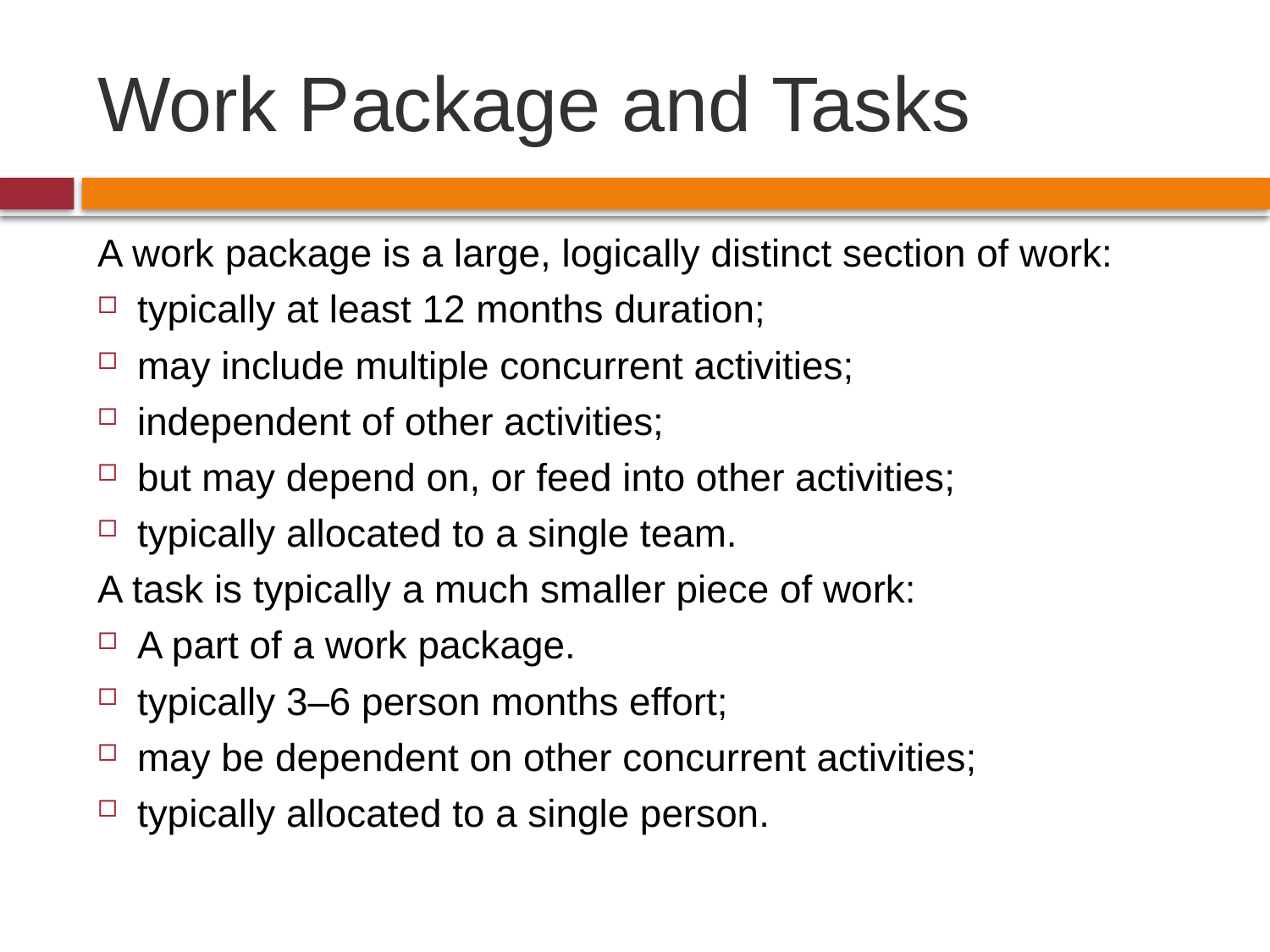

# Work Package and Tasks
A work package is a large, logically distinct section of work:
typically at least 12 months duration;
may include multiple concurrent activities;
independent of other activities;
but may depend on, or feed into other activities;
typically allocated to a single team.
A task is typically a much smaller piece of work:
A part of a work package.
typically 3–6 person months effort;
may be dependent on other concurrent activities;
typically allocated to a single person.